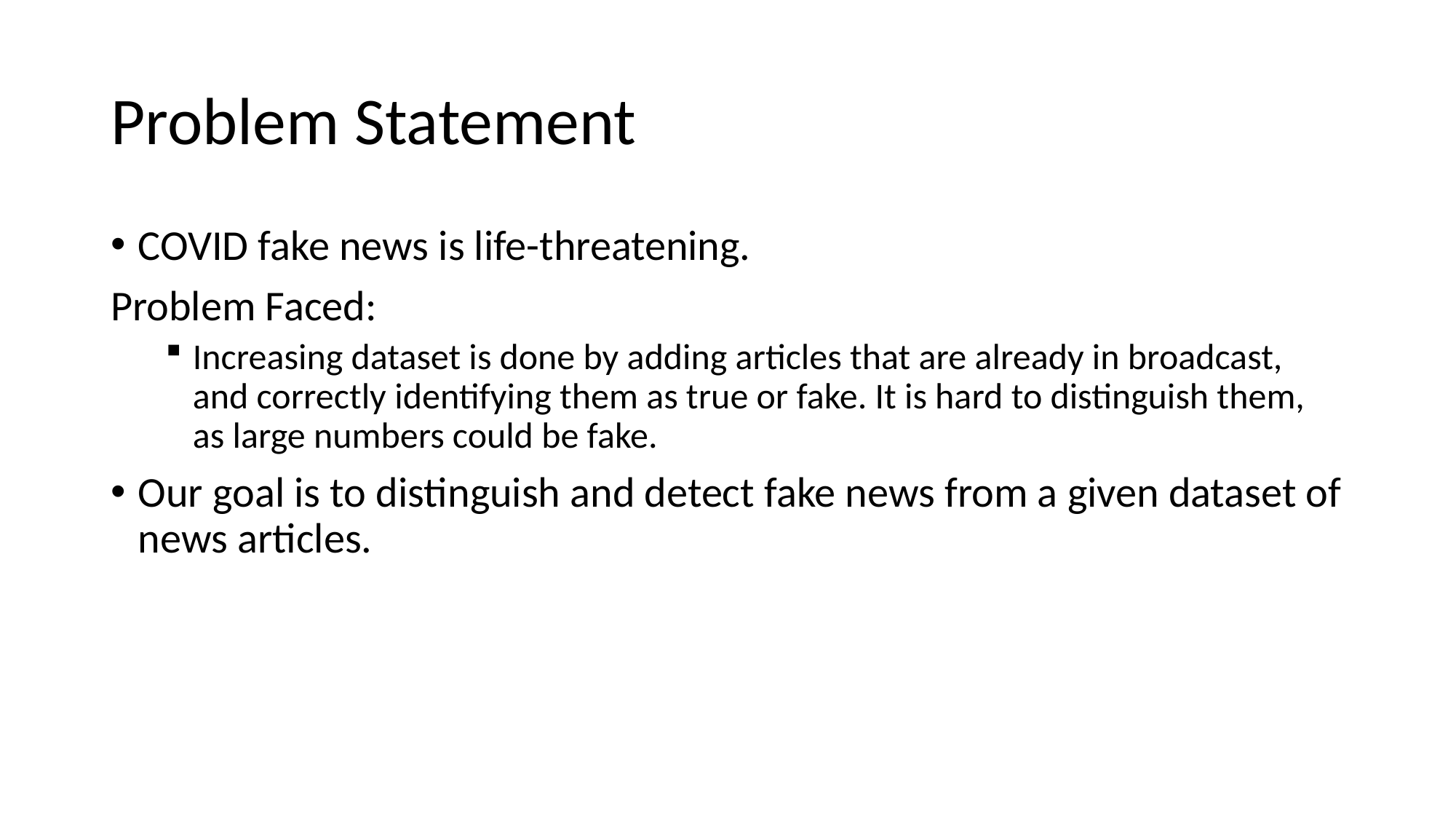

# Problem Statement
COVID fake news is life-threatening.
Problem Faced:
Increasing dataset is done by adding articles that are already in broadcast, and correctly identifying them as true or fake. It is hard to distinguish them, as large numbers could be fake.
Our goal is to distinguish and detect fake news from a given dataset of news articles.